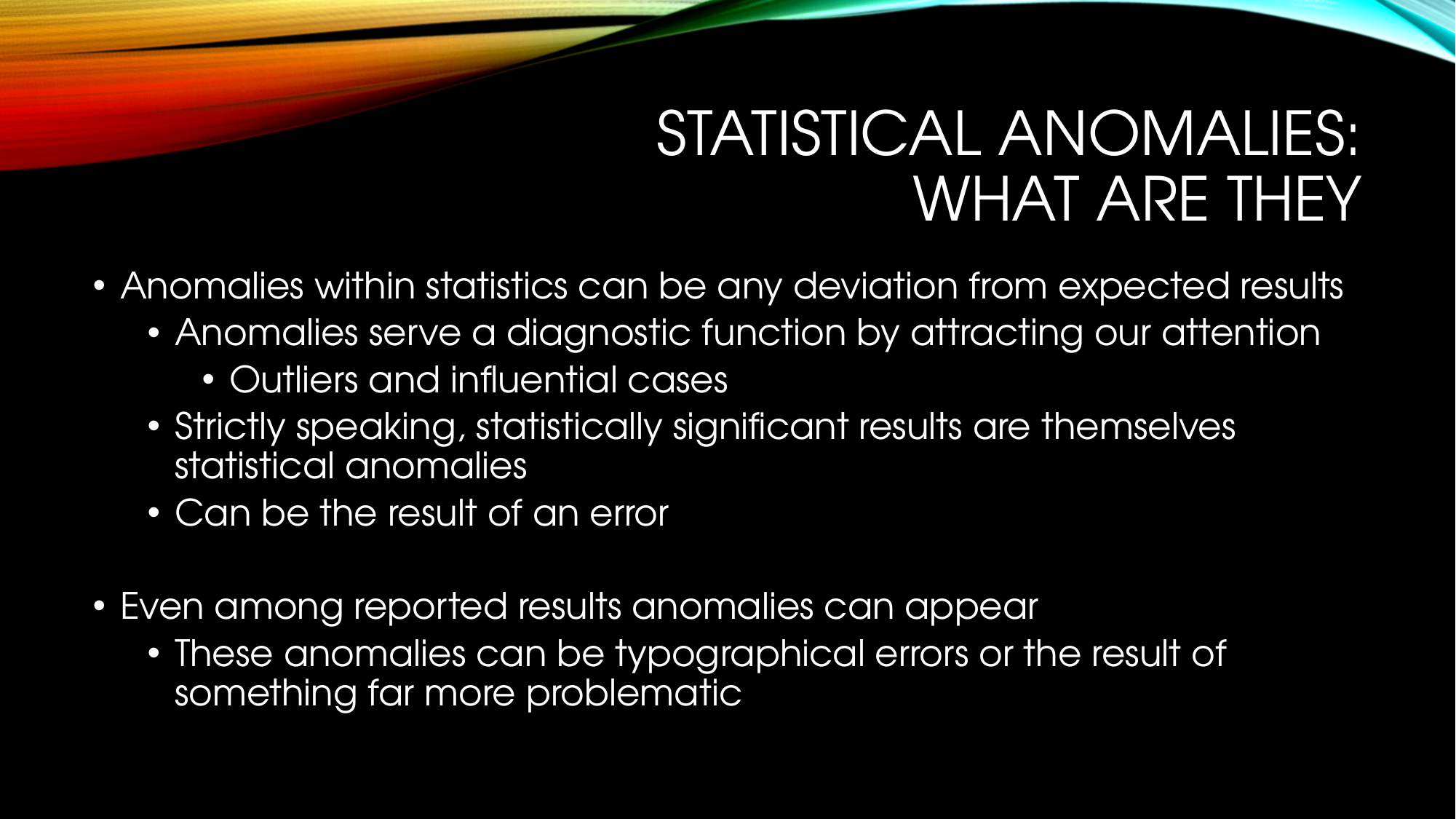

# Statistical Anomalies: what are they
Anomalies within statistics can be any deviation from expected results
Anomalies serve a diagnostic function by attracting our attention
Outliers and influential cases
Strictly speaking, statistically significant results are themselves statistical anomalies
Can be the result of an error
Even among reported results anomalies can appear
These anomalies can be typographical errors or the result of something far more problematic